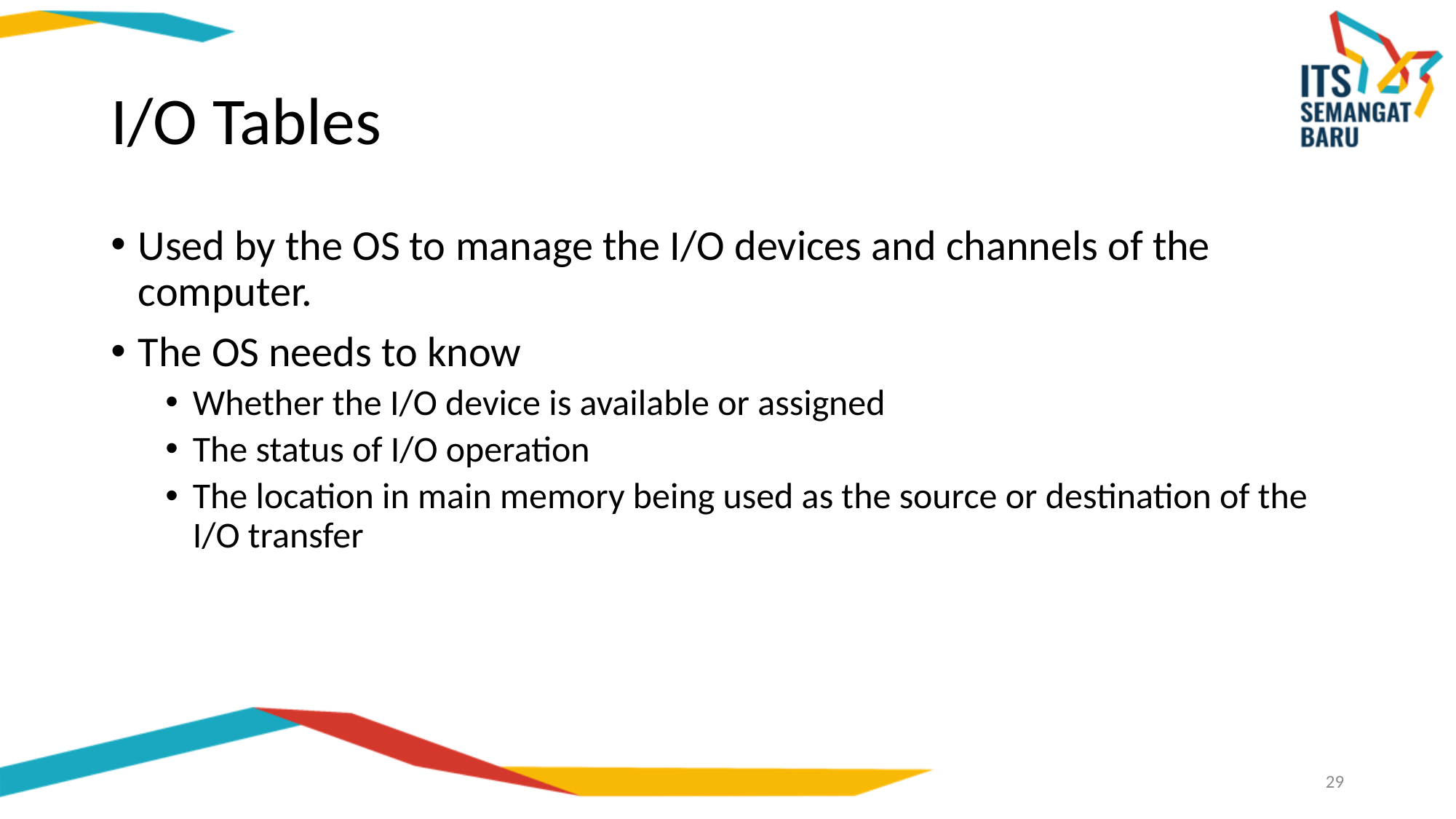

# I/O Tables
Used by the OS to manage the I/O devices and channels of the computer.
The OS needs to know
Whether the I/O device is available or assigned
The status of I/O operation
The location in main memory being used as the source or destination of the I/O transfer

29